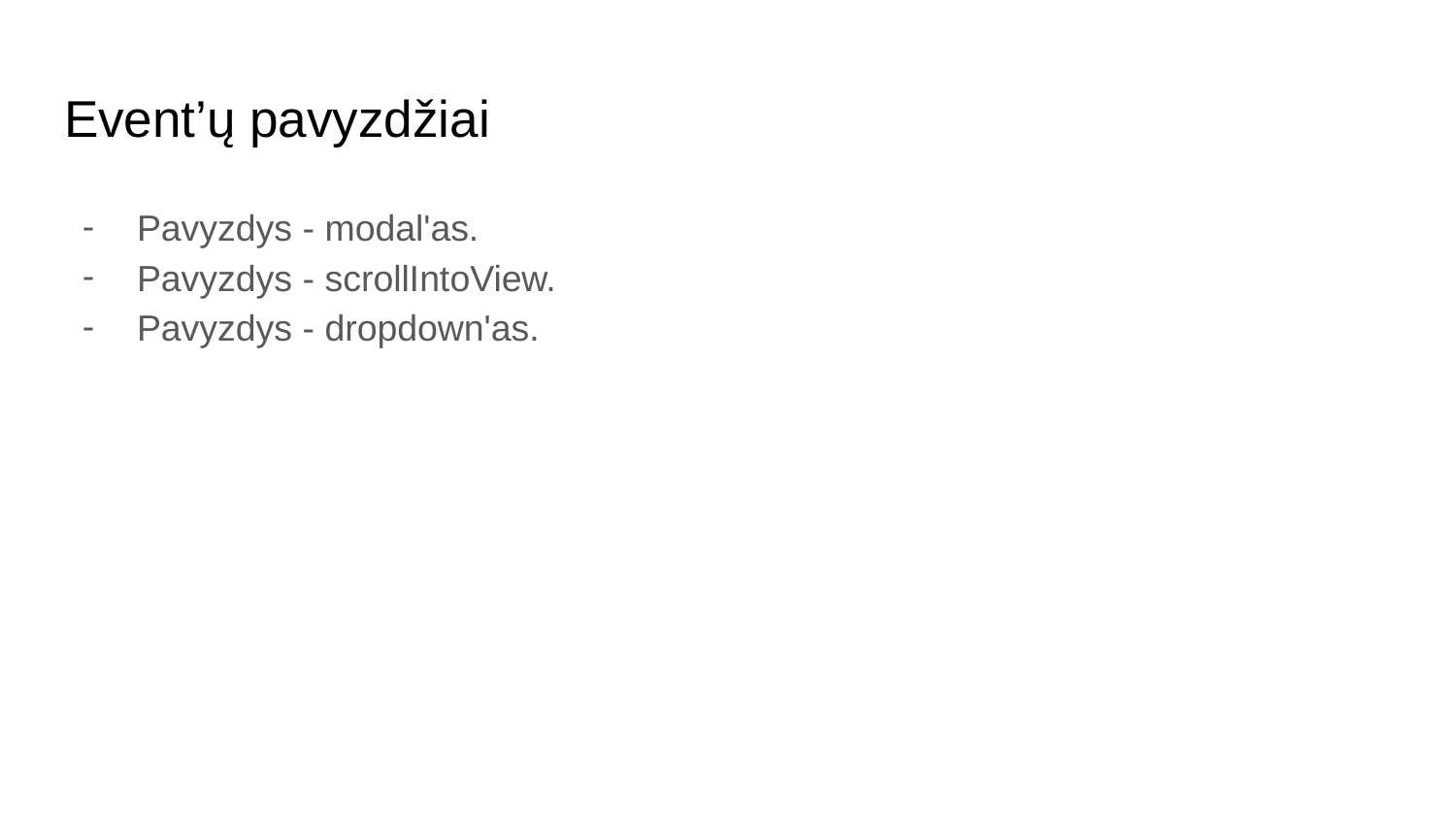

# Event’ų pavyzdžiai
Pavyzdys - modal'as.
Pavyzdys - scrollIntoView.
Pavyzdys - dropdown'as.